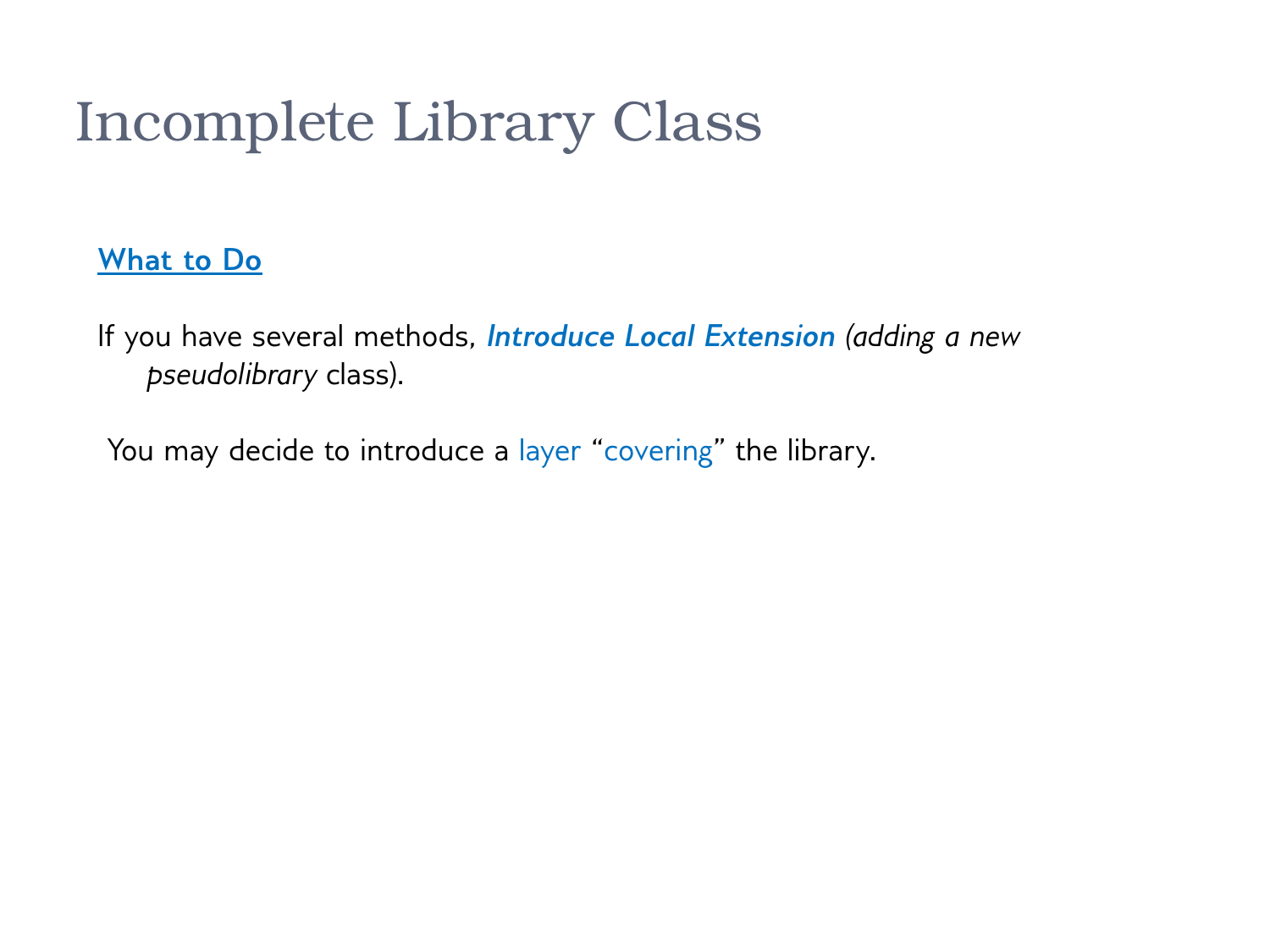

# Incomplete Library Class
What to Do

If you have several methods, Introduce Local Extension (adding a new pseudolibrary class).

 You may decide to introduce a layer “covering” the library.